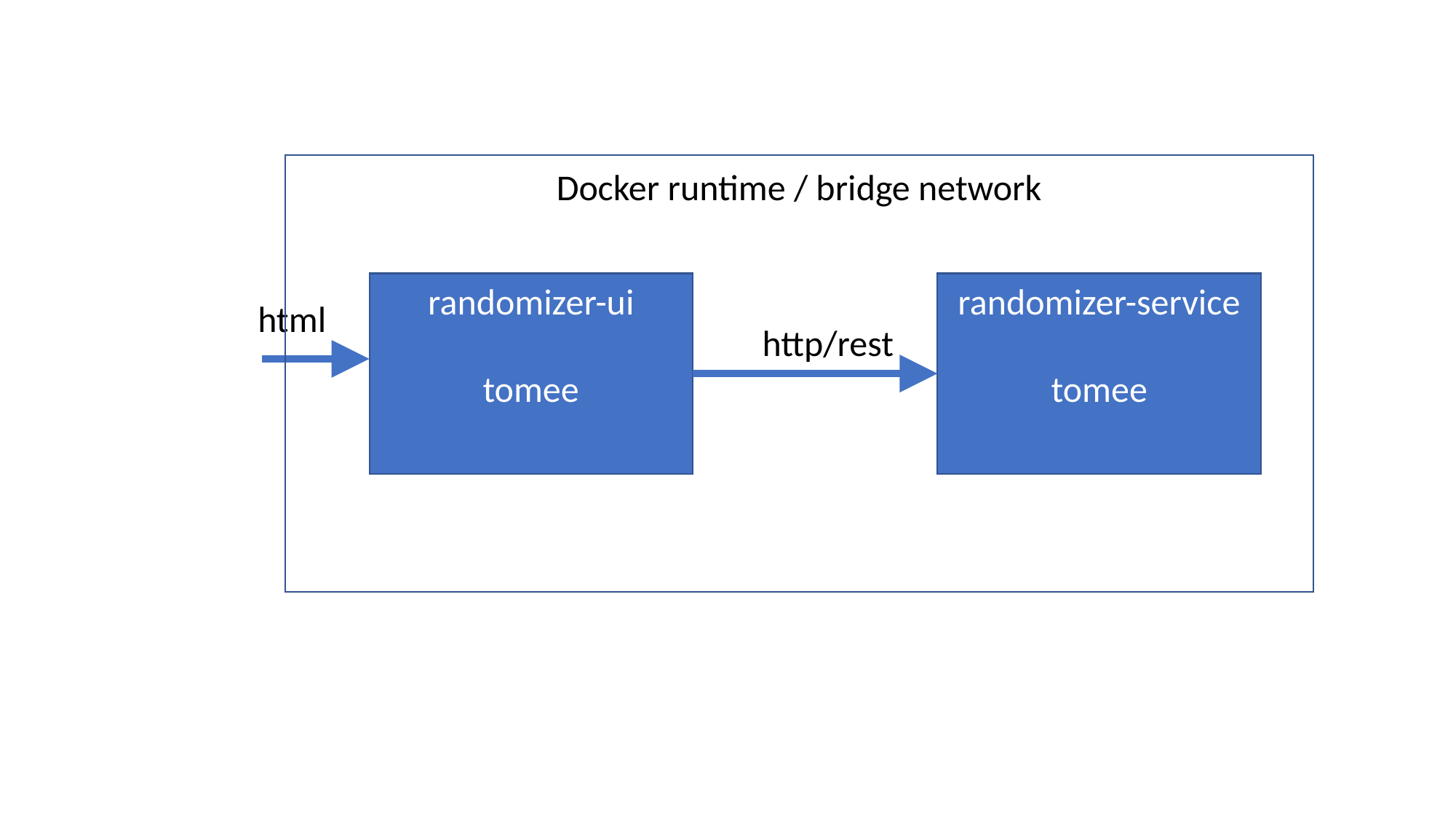

Docker runtime / bridge network
randomizer-ui

tomee
randomizer-service

tomee
html
http/rest